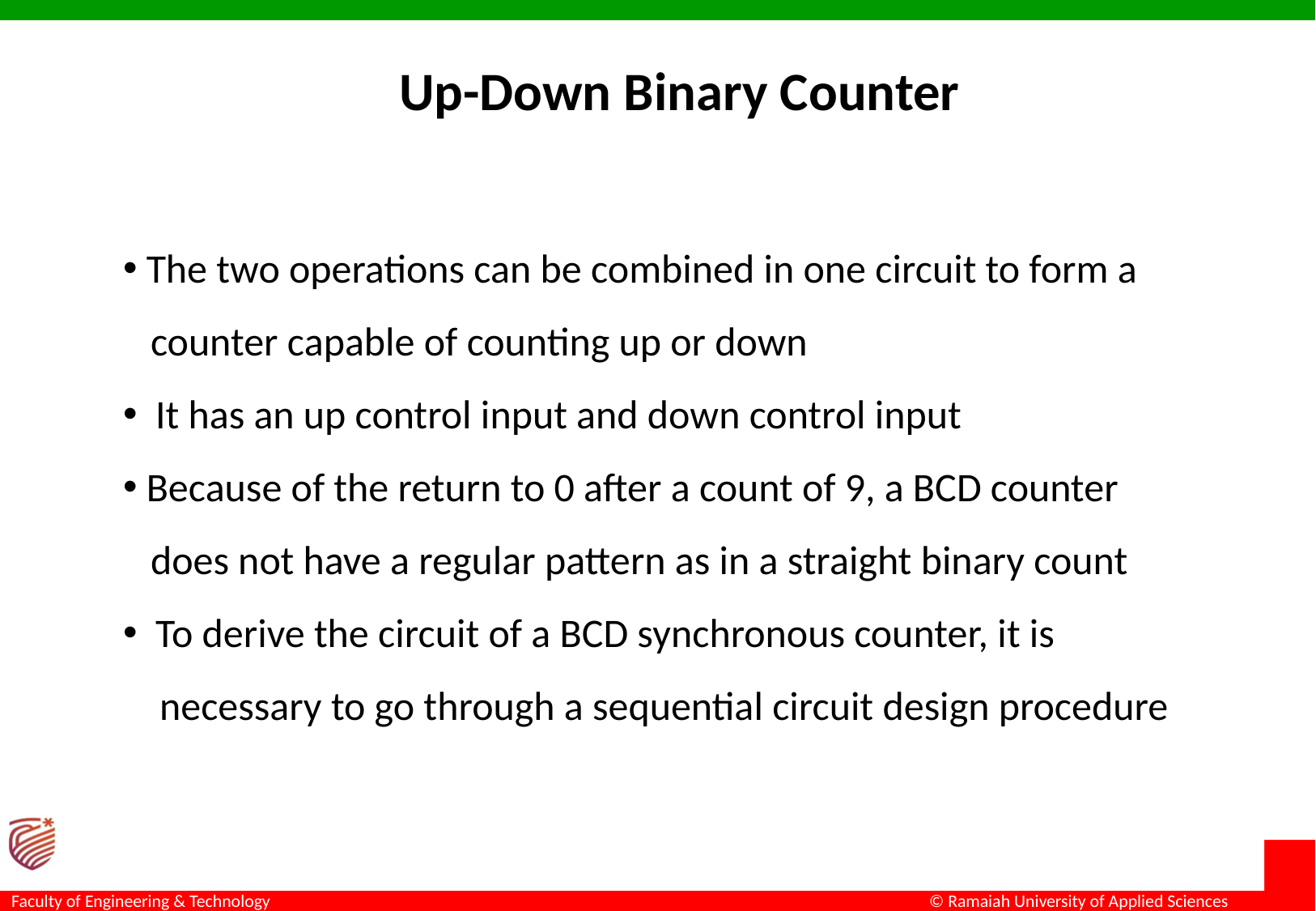

Up-Down Binary Counter
 The two operations can be combined in one circuit to form a
   counter capable of counting up or down
  It has an up control input and down control input
 Because of the return to 0 after a count of 9, a BCD counter
   does not have a regular pattern as in a straight binary count
  To derive the circuit of a BCD synchronous counter, it is
    necessary to go through a sequential circuit design procedure